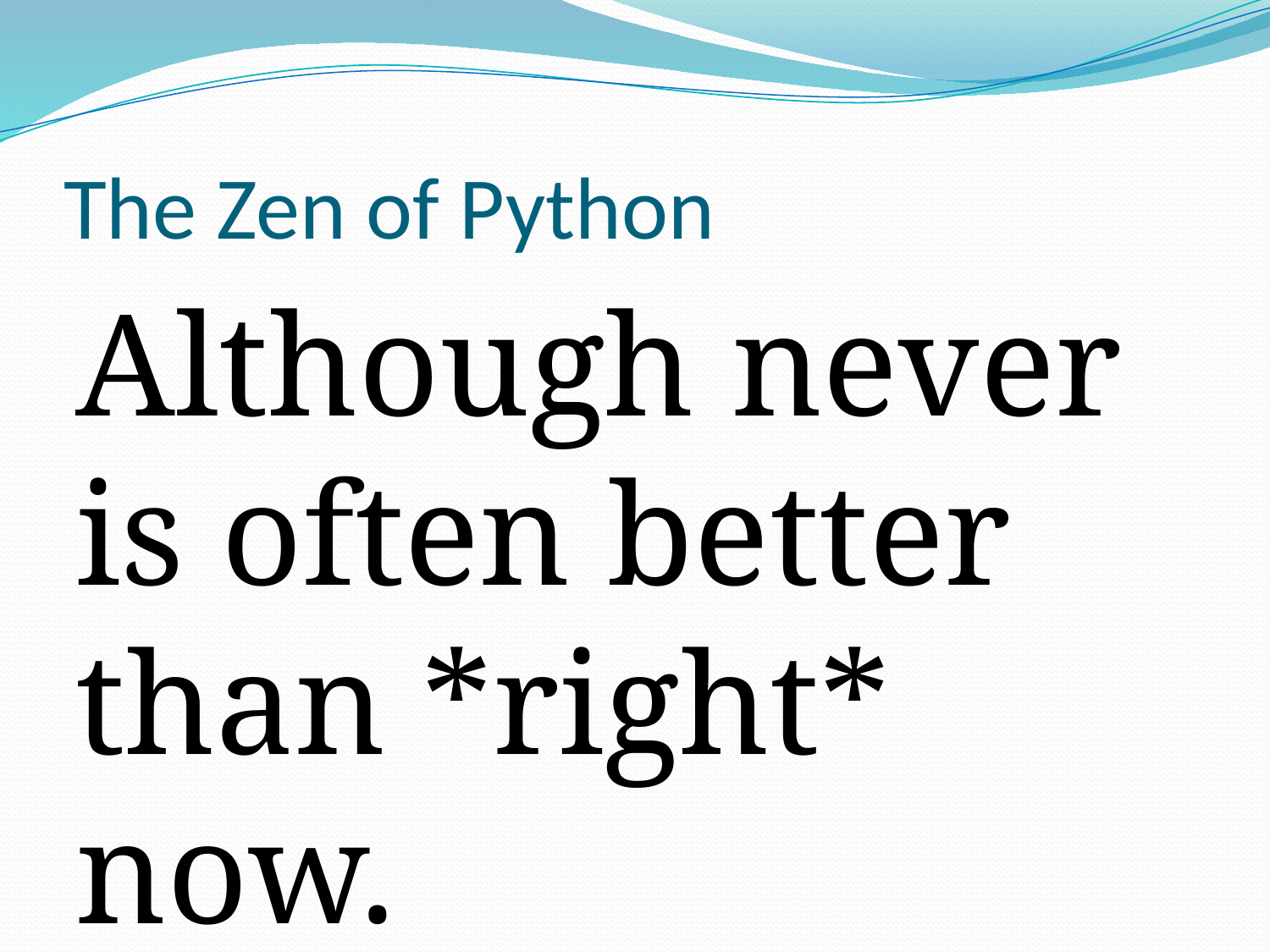

# The Zen of Python
Although never is often better than *right* now.